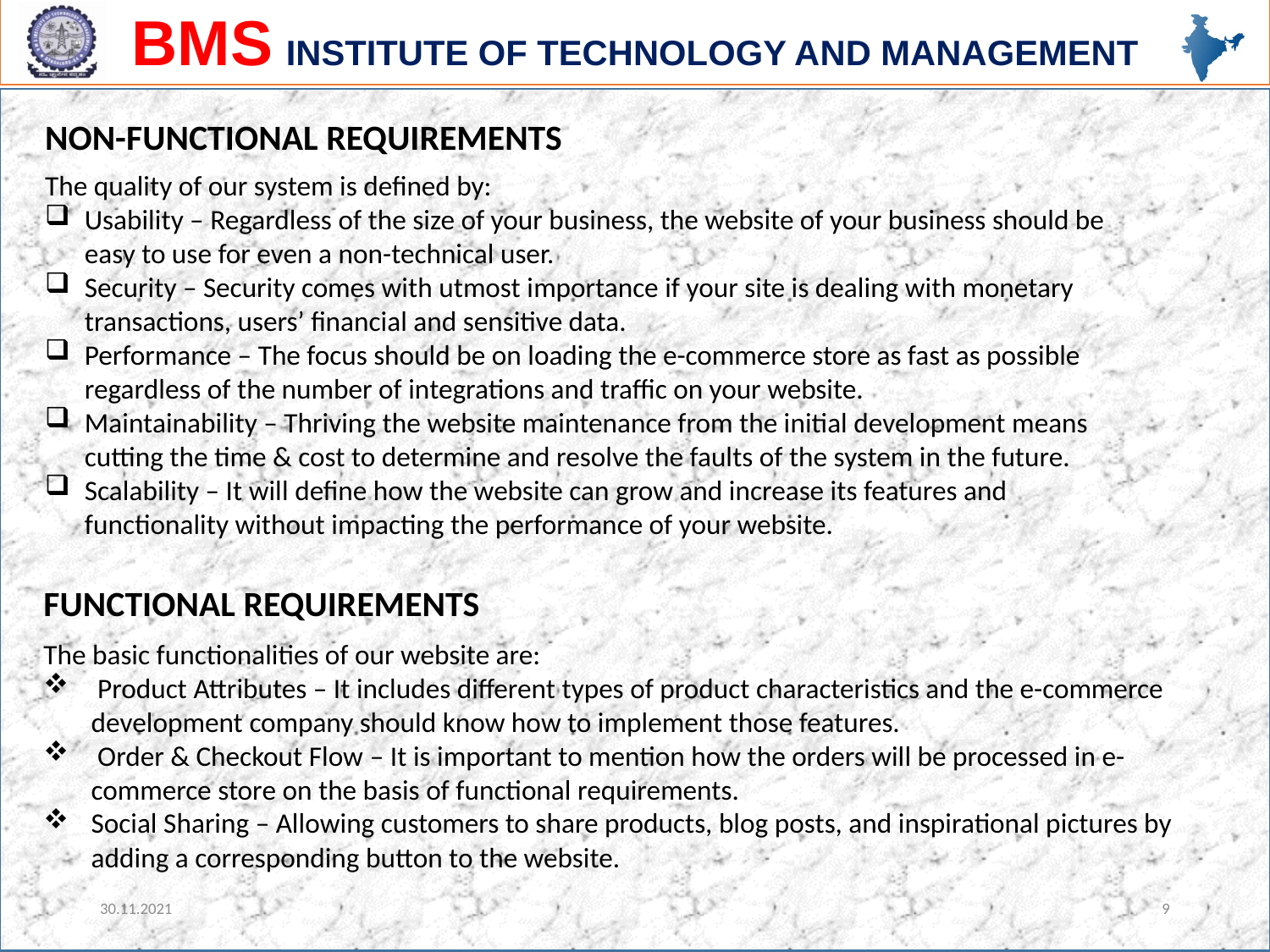

NON-FUNCTIONAL REQUIREMENTS
The quality of our system is defined by:
Usability – Regardless of the size of your business, the website of your business should be easy to use for even a non-technical user.
Security – Security comes with utmost importance if your site is dealing with monetary transactions, users’ financial and sensitive data.
Performance – The focus should be on loading the e-commerce store as fast as possible regardless of the number of integrations and traffic on your website.
Maintainability – Thriving the website maintenance from the initial development means cutting the time & cost to determine and resolve the faults of the system in the future.
Scalability – It will define how the website can grow and increase its features and functionality without impacting the performance of your website.
FUNCTIONAL REQUIREMENTS
The basic functionalities of our website are:
 Product Attributes – It includes different types of product characteristics and the e-commerce development company should know how to implement those features.
 Order & Checkout Flow – It is important to mention how the orders will be processed in e-commerce store on the basis of functional requirements.
Social Sharing – Allowing customers to share products, blog posts, and inspirational pictures by adding a corresponding button to the website.

30.11.2021
9